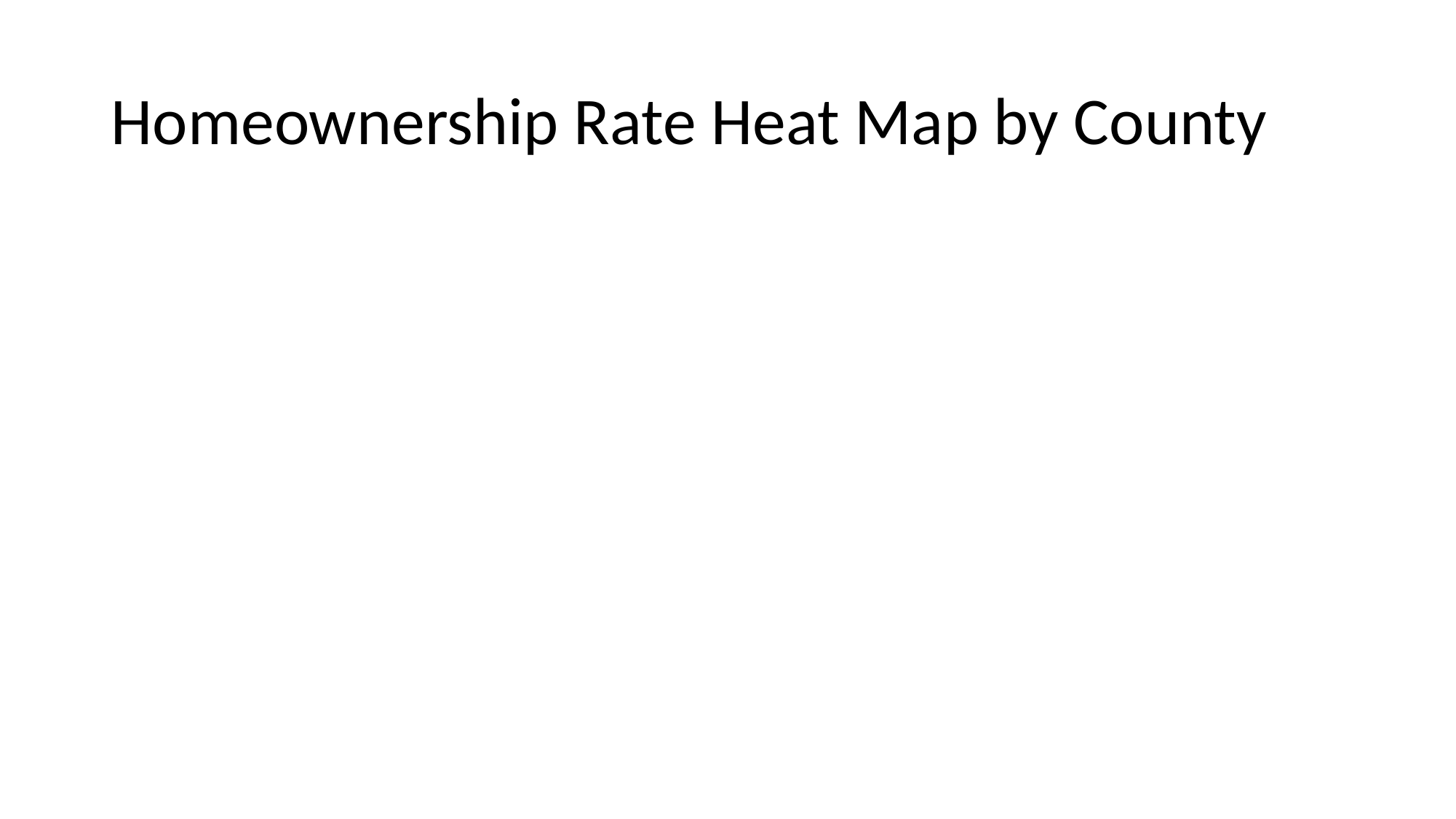

# Homeownership Rate Heat Map by County